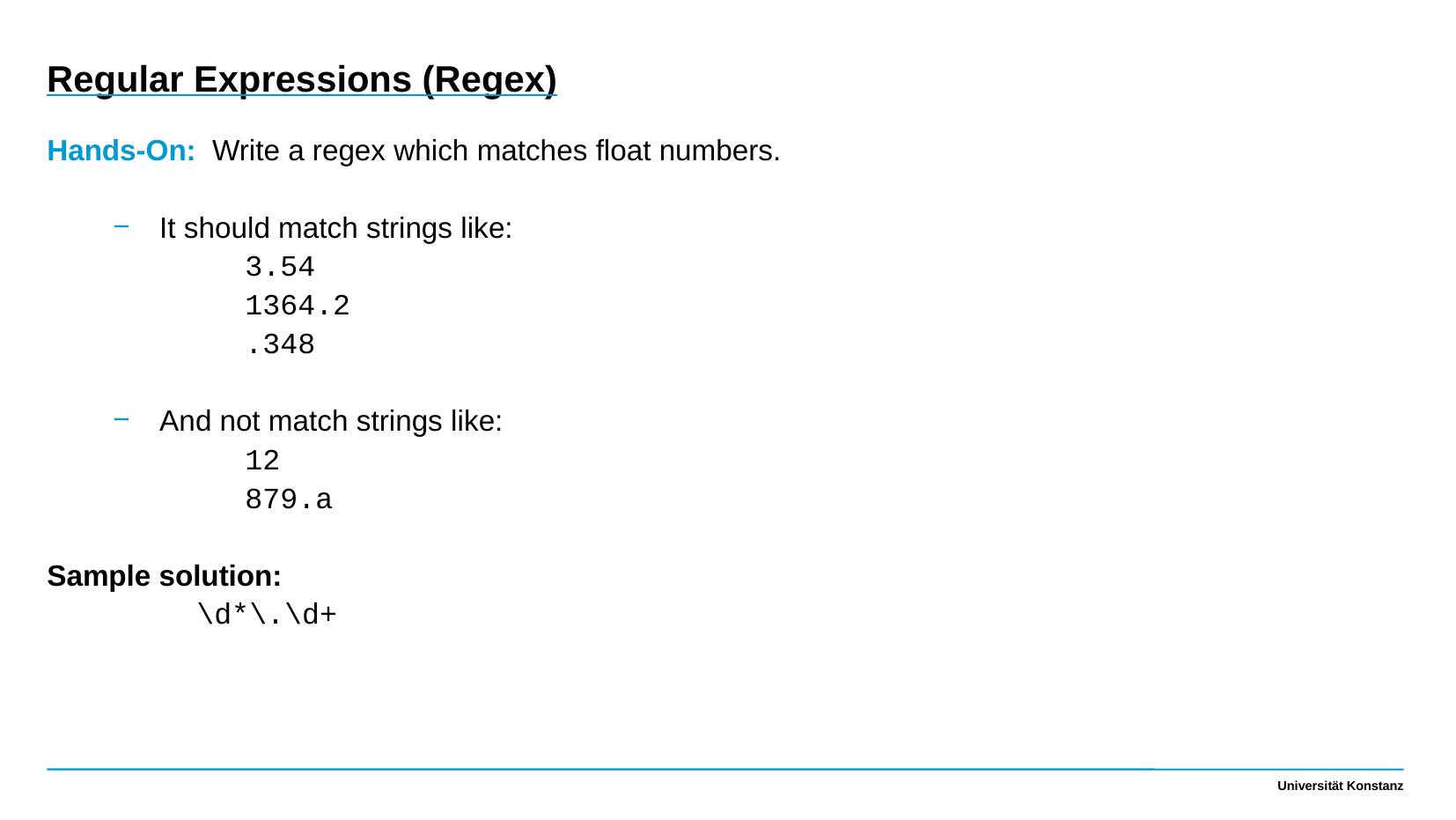

Regular Expressions (Regex)
Hands-On:  Write a regex which matches float numbers.

It should match strings like:
	3.54
	1364.2
	.348

And not match strings like:
	12
	879.a

Sample solution:
	 \d*\.\d+